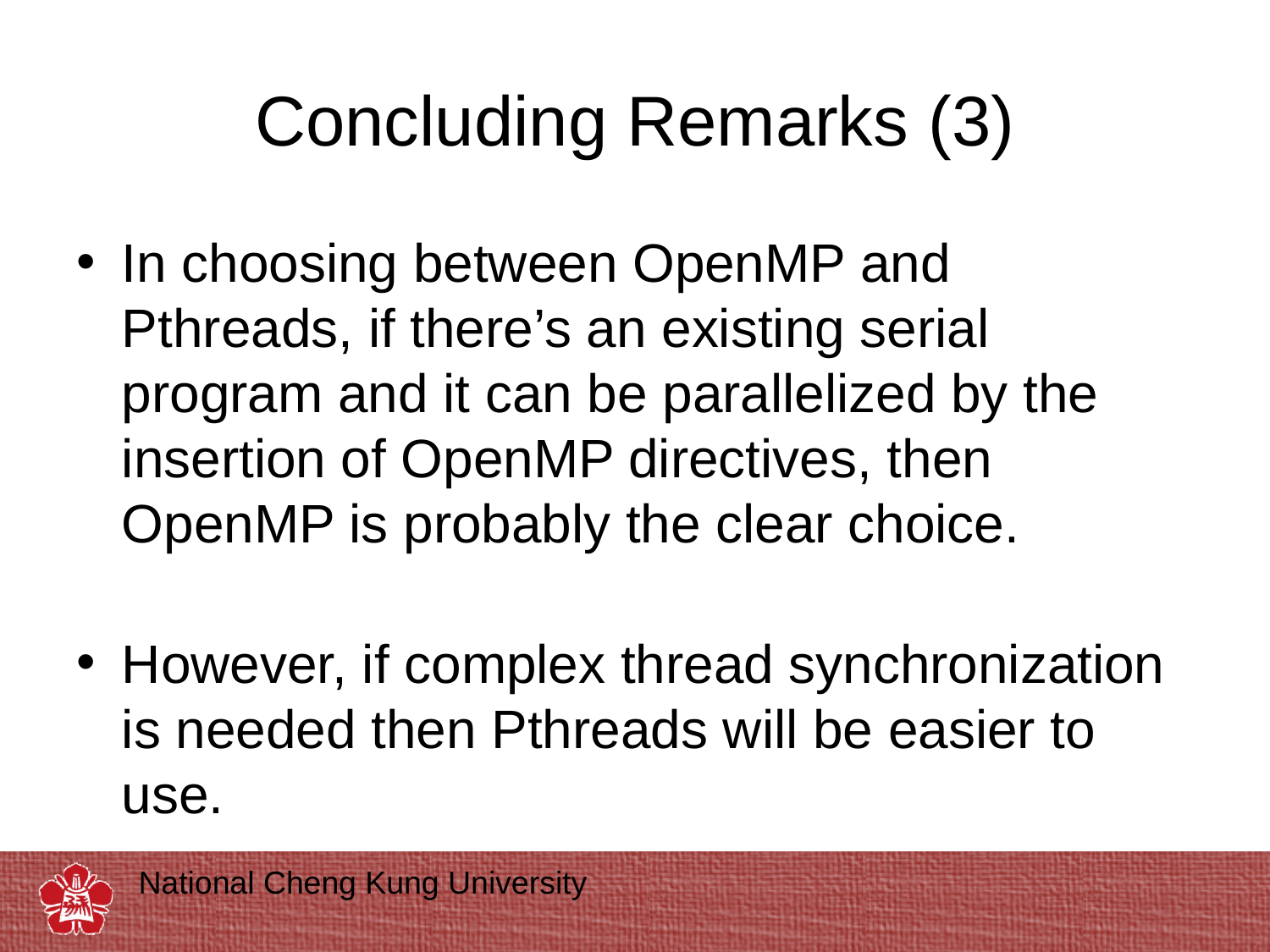

# Concluding Remarks (3)
In choosing between OpenMP and Pthreads, if there’s an existing serial program and it can be parallelized by the insertion of OpenMP directives, then OpenMP is probably the clear choice.
However, if complex thread synchronization is needed then Pthreads will be easier to use.